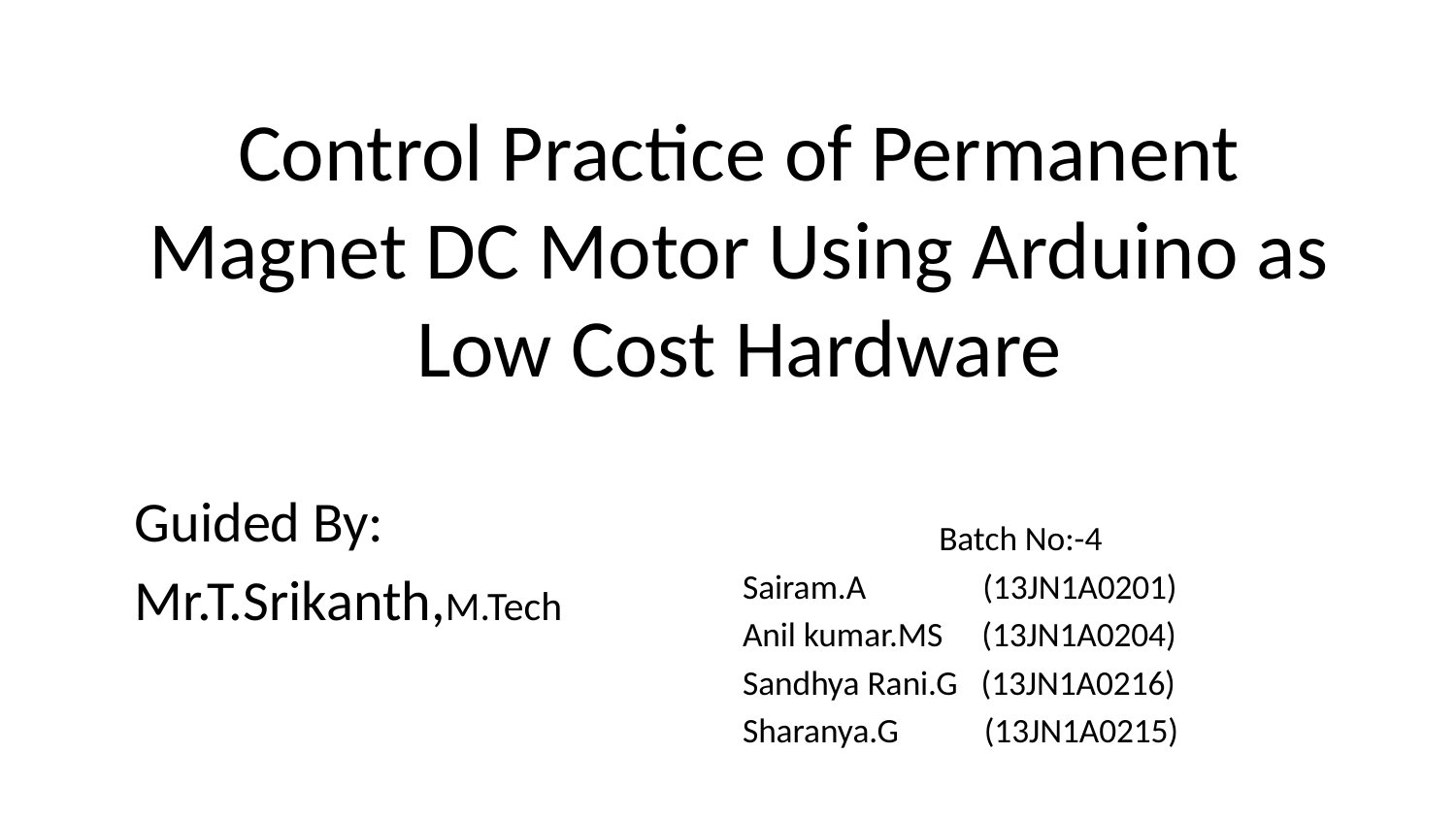

# Control Practice of Permanent Magnet DC Motor Using Arduino as Low Cost Hardware
Guided By:
Mr.T.Srikanth,M.Tech
Batch No:-4
Sairam.A               (13JN1A0201)
Anil kumar.MS     (13JN1A0204)
Sandhya Rani.G   (13JN1A0216)
Sharanya.G           (13JN1A0215)